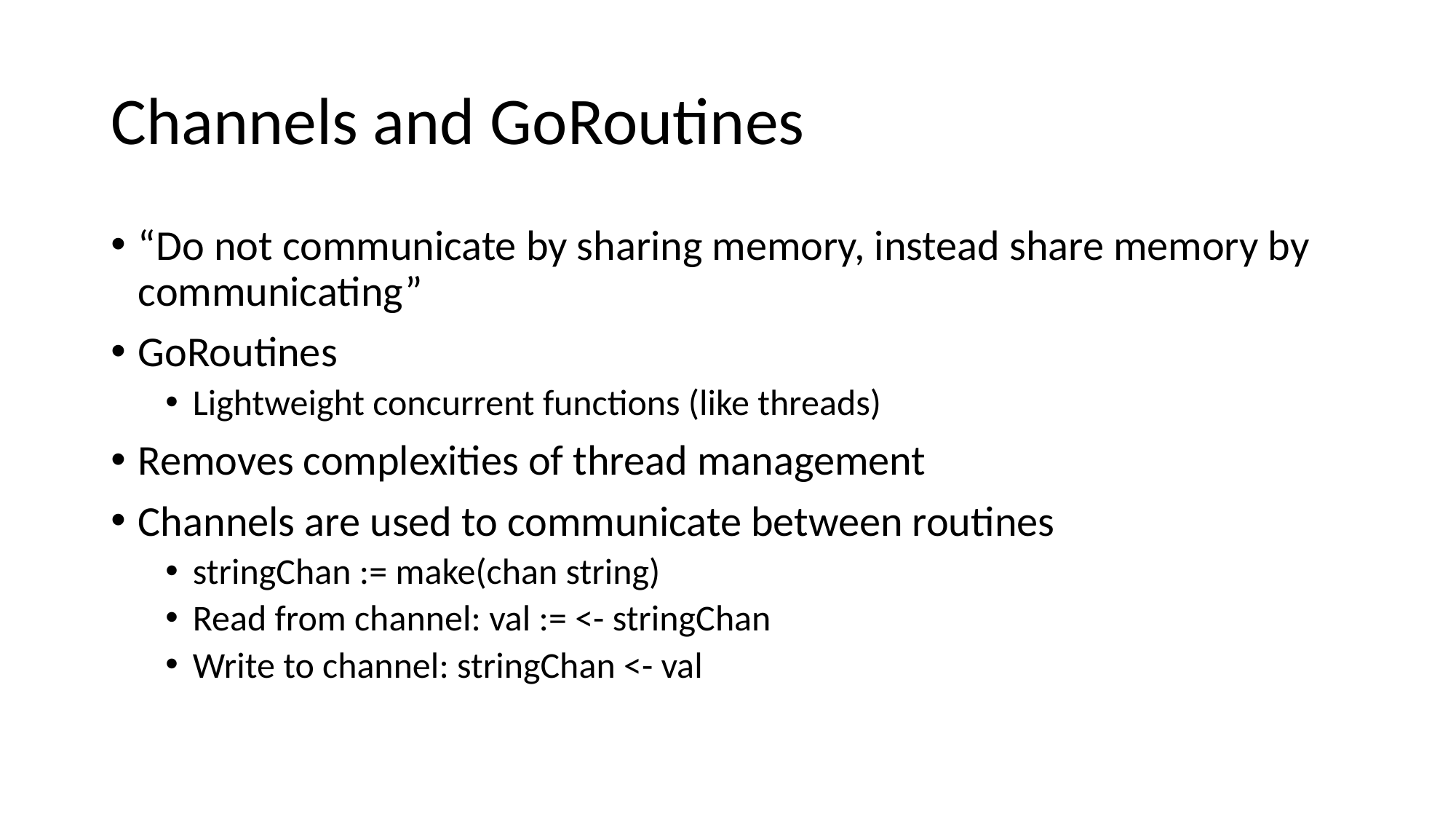

# Channels and GoRoutines
“Do not communicate by sharing memory, instead share memory by communicating”
GoRoutines
Lightweight concurrent functions (like threads)
Removes complexities of thread management
Channels are used to communicate between routines
stringChan := make(chan string)
Read from channel: val := <- stringChan
Write to channel: stringChan <- val